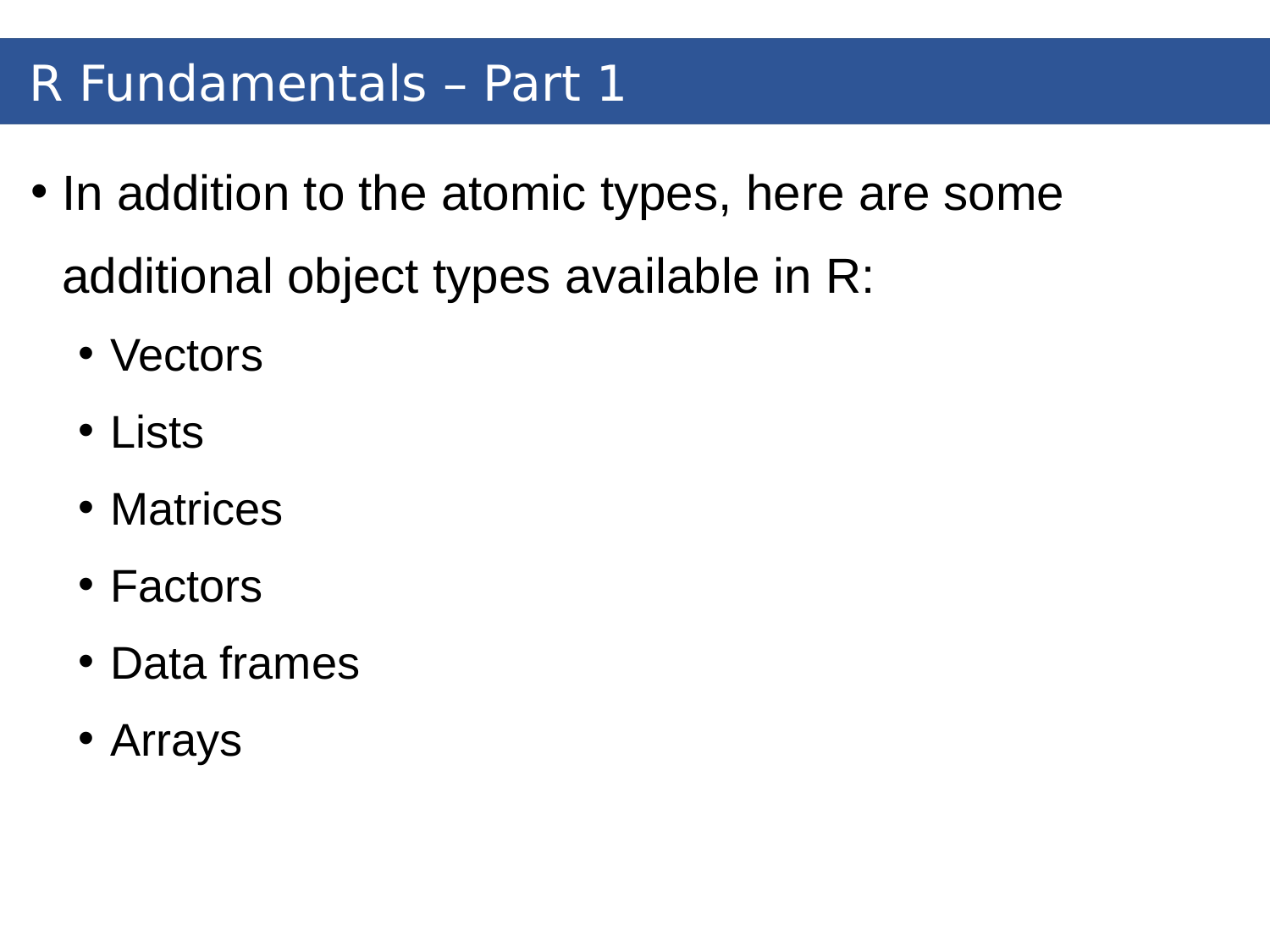

# R Fundamentals – Part 1
In addition to the atomic types, here are some additional object types available in R:
Vectors
Lists
Matrices
Factors
Data frames
Arrays